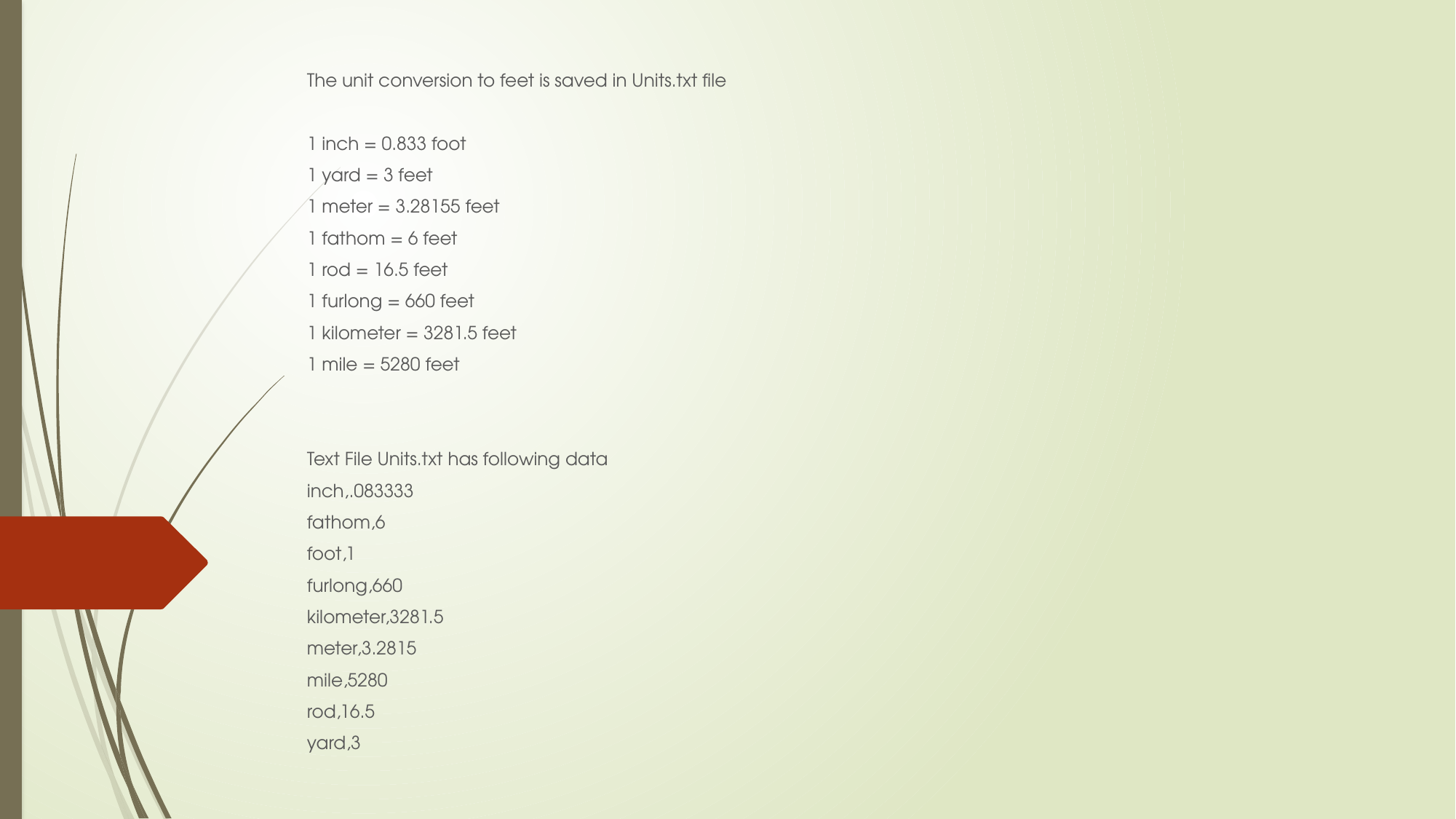

The unit conversion to feet is saved in Units.txt file

1 inch = 0.833 foot
1 yard = 3 feet
1 meter = 3.28155 feet
1 fathom = 6 feet
1 rod = 16.5 feet
1 furlong = 660 feet
1 kilometer = 3281.5 feet
1 mile = 5280 feet

Text File Units.txt has following data
inch,.083333
fathom,6
foot,1
furlong,660
kilometer,3281.5
meter,3.2815
mile,5280
rod,16.5
yard,3